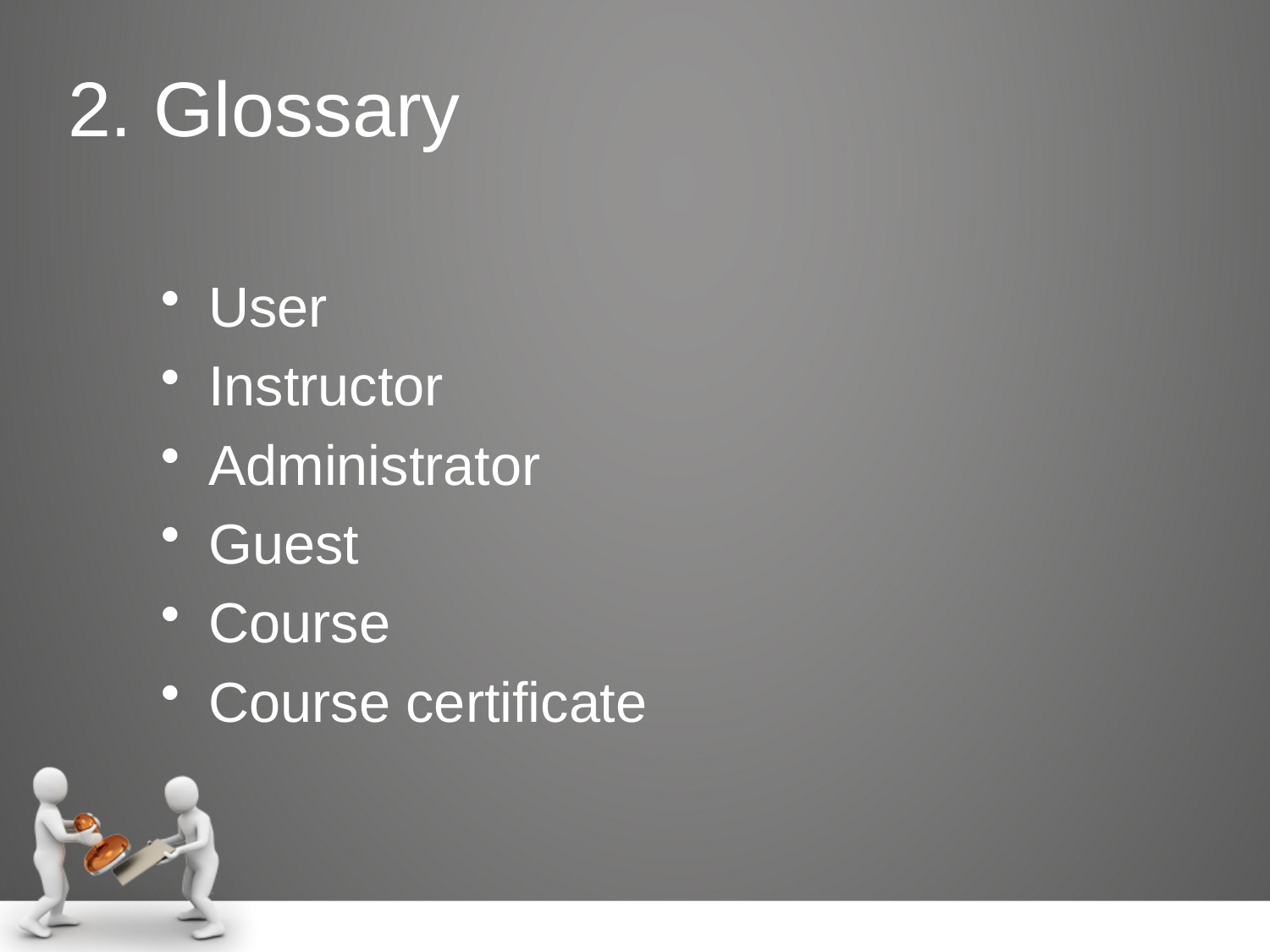

# 2. Glossary
User
Instructor
Administrator
Guest
Course
Course certificate